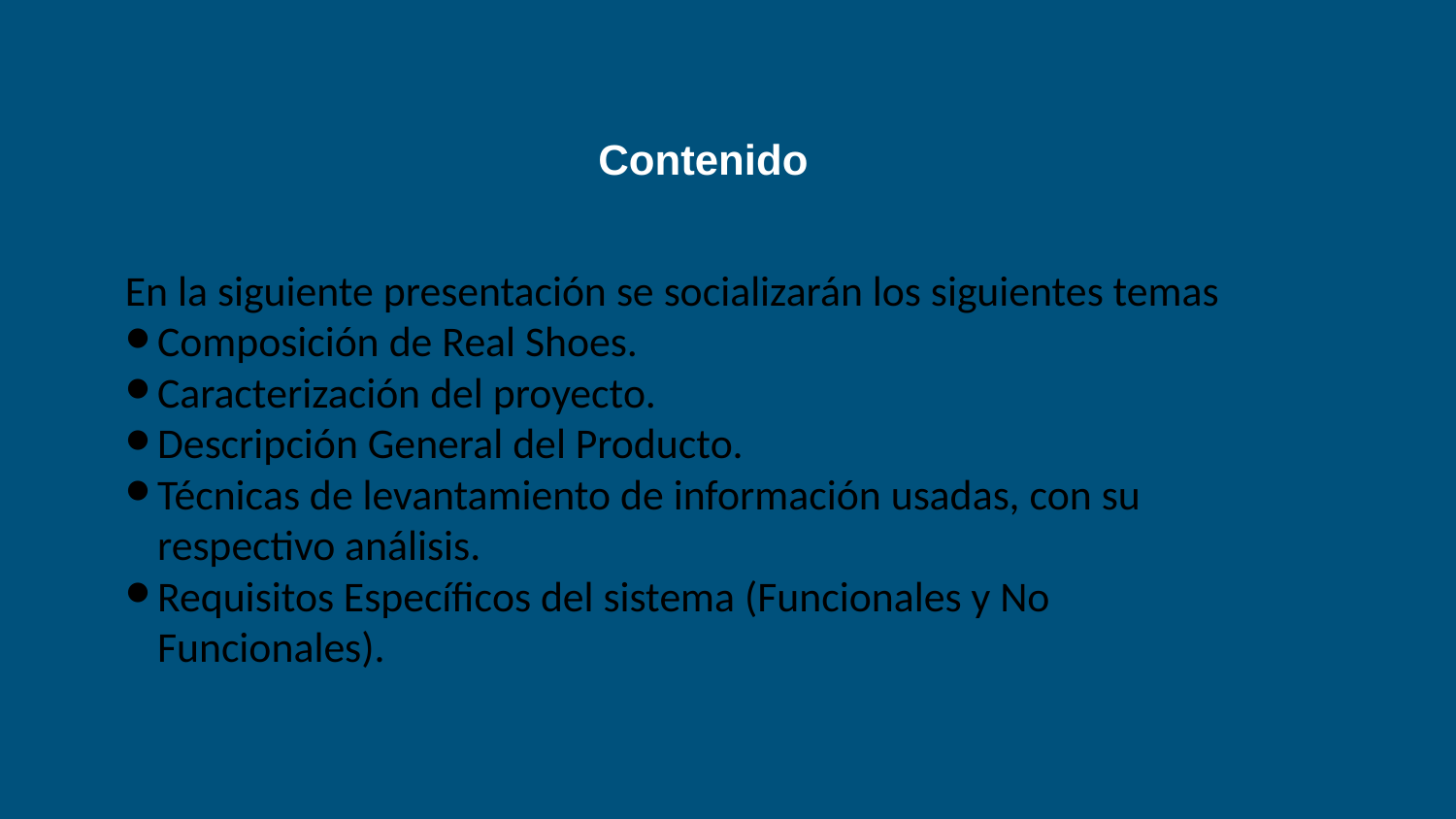

Contenido
En la siguiente presentación se socializarán los siguientes temas
Composición de Real Shoes.
Caracterización del proyecto.
Descripción General del Producto.
Técnicas de levantamiento de información usadas, con su respectivo análisis.
Requisitos Específicos del sistema (Funcionales y No Funcionales).